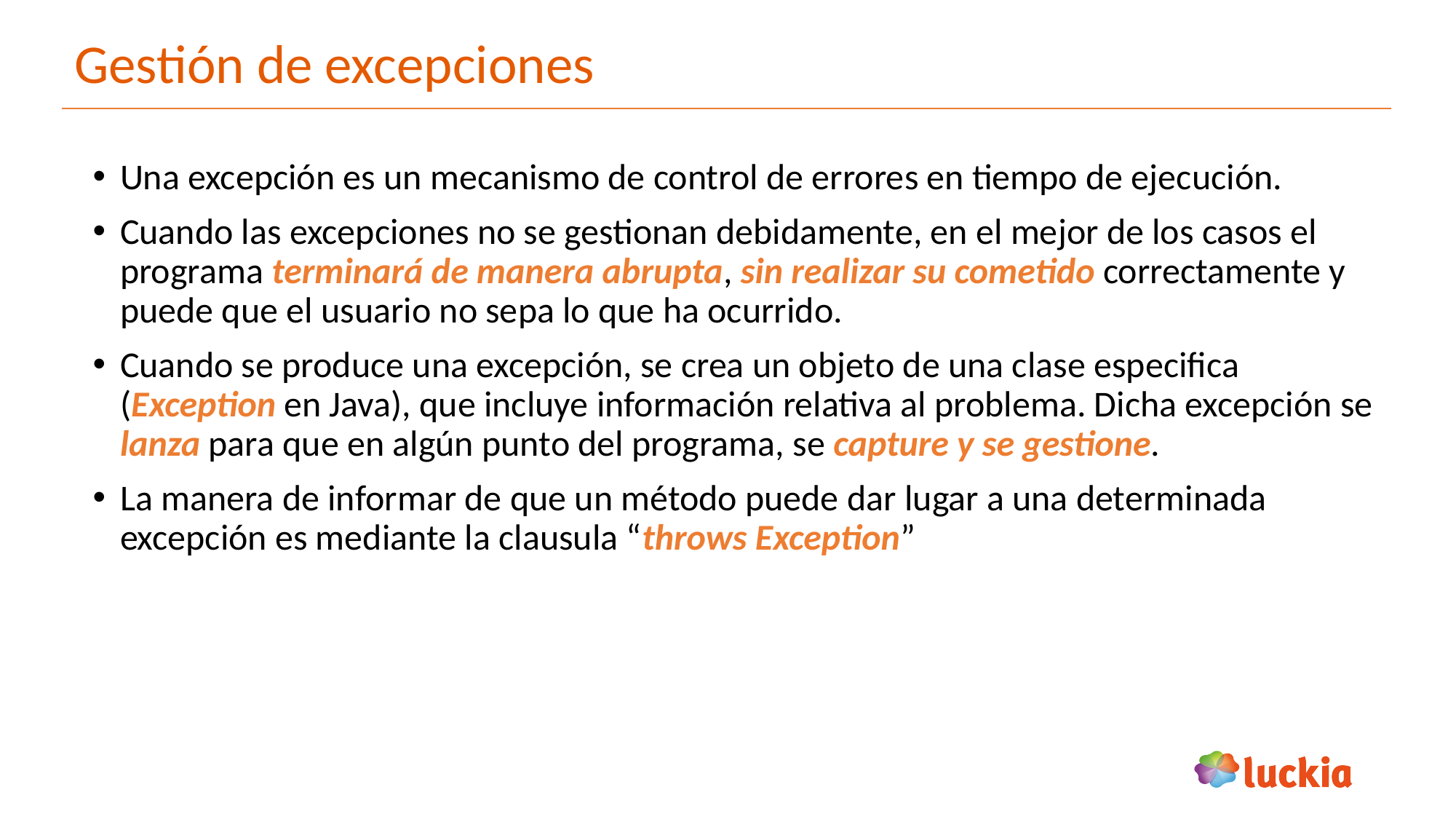

# Gestión de excepciones

Una excepción es un mecanismo de control de errores en tiempo de ejecución.
Cuando las excepciones no se gestionan debidamente, en el mejor de los casos el programa terminará de manera abrupta, sin realizar su cometido correctamente y puede que el usuario no sepa lo que ha ocurrido.
Cuando se produce una excepción, se crea un objeto de una clase especifica (Exception en Java), que incluye información relativa al problema. Dicha excepción se lanza para que en algún punto del programa, se capture y se gestione.
La manera de informar de que un método puede dar lugar a una determinada excepción es mediante la clausula “throws Exception”